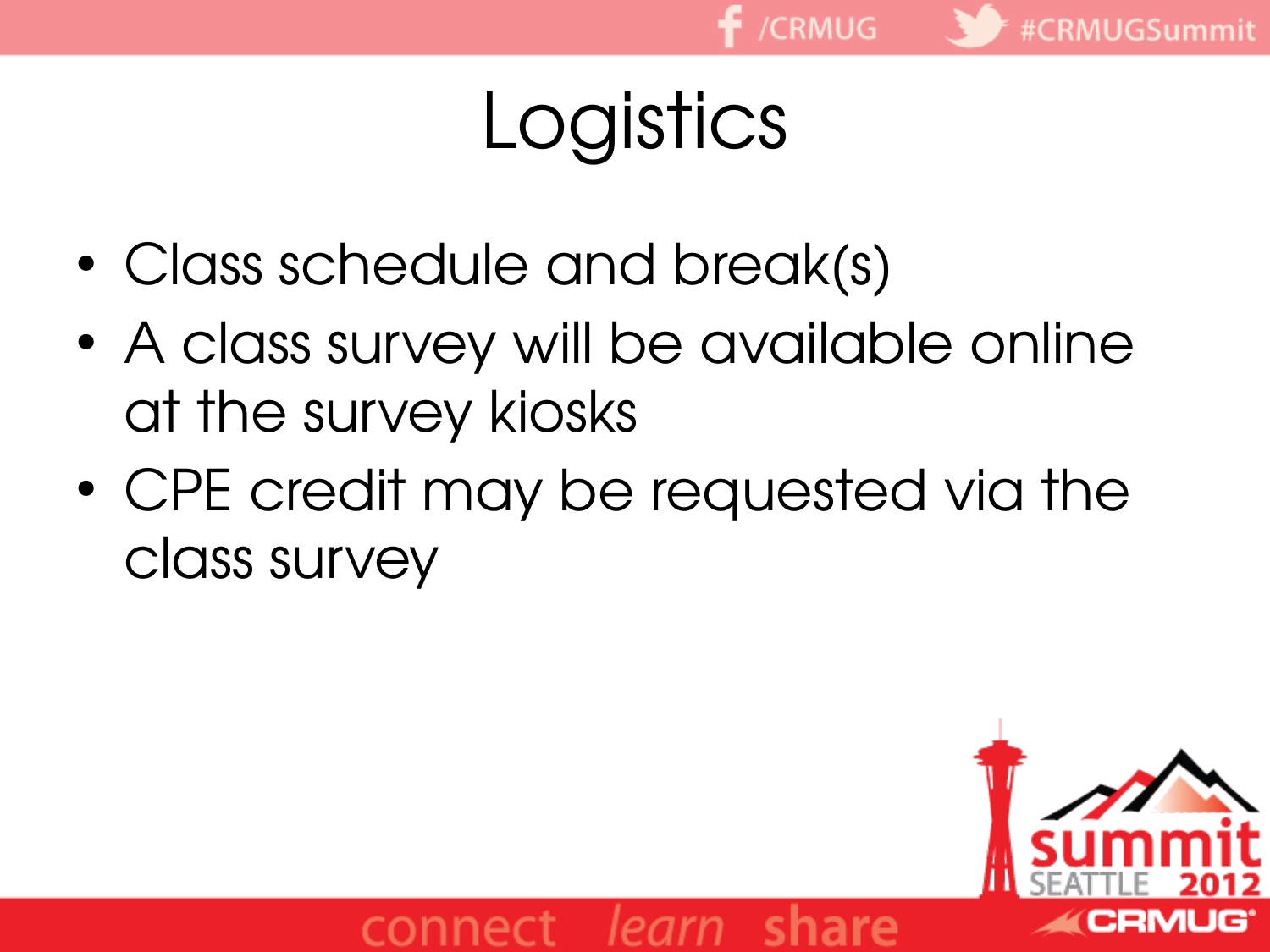

# Logistics
Class schedule and break(s)
A class survey will be available online at the survey kiosks
CPE credit may be requested via the class survey